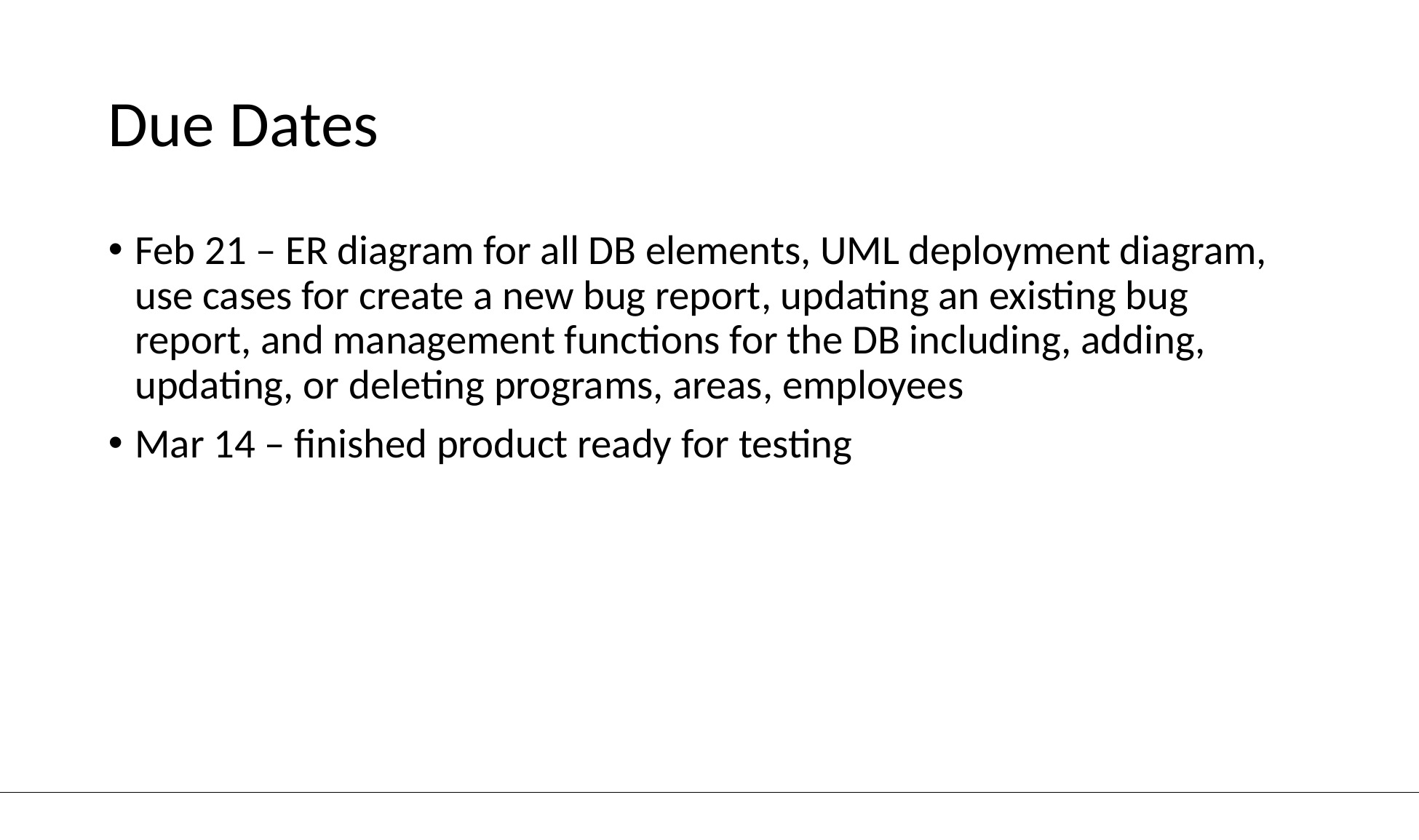

# Due Dates
Feb 21 – ER diagram for all DB elements, UML deployment diagram, use cases for create a new bug report, updating an existing bug report, and management functions for the DB including, adding, updating, or deleting programs, areas, employees
Mar 14 – finished product ready for testing